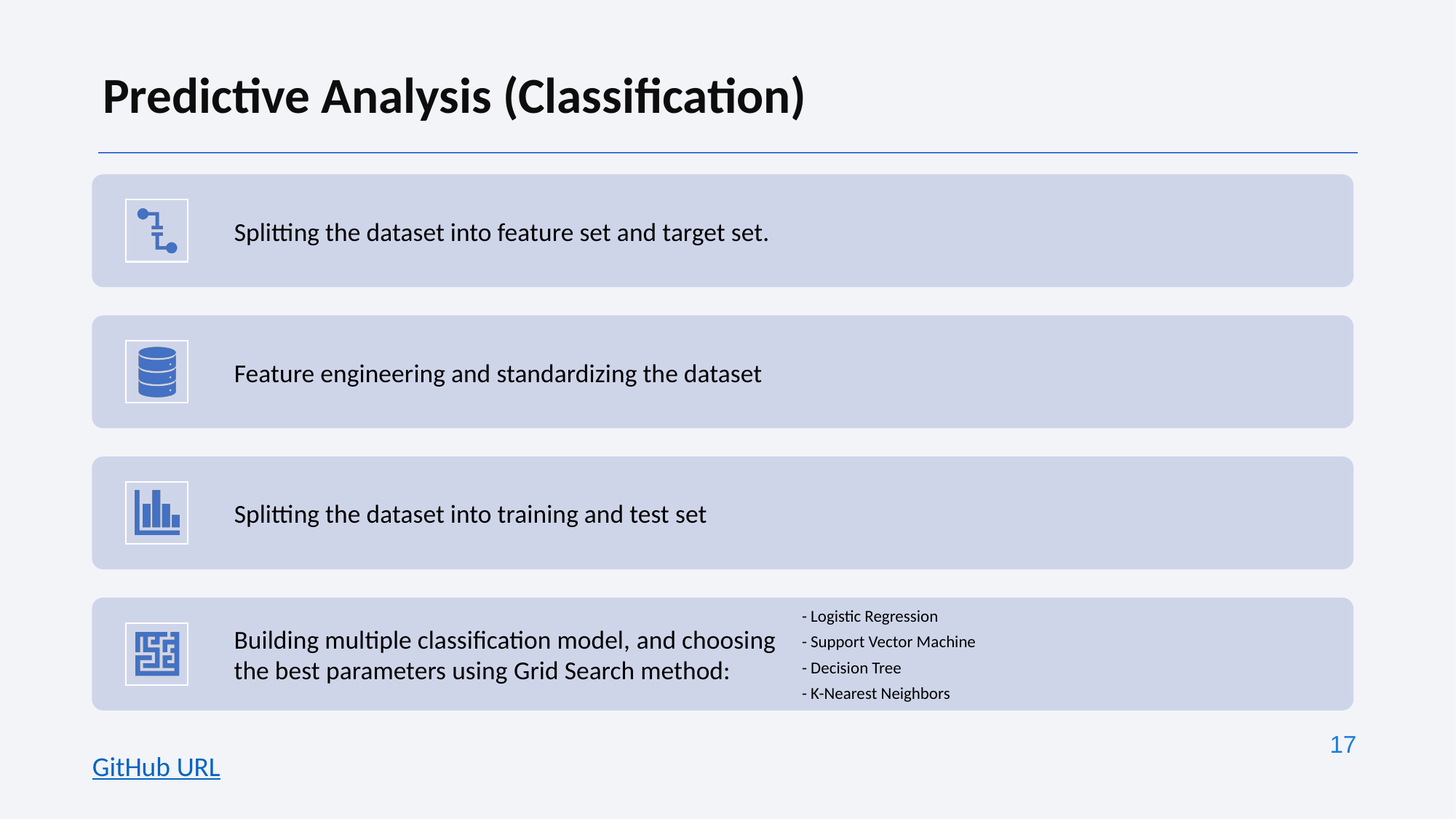

Predictive Analysis (Classification)
Splitting the dataset into feature set and target set.
Feature engineering and standardizing the dataset
Splitting the dataset into training and test set
Building multiple classification model, and choosing the best parameters using Grid Search method:
- Logistic Regression
- Support Vector Machine
- Decision Tree
- K-Nearest Neighbors
17
GitHub URL